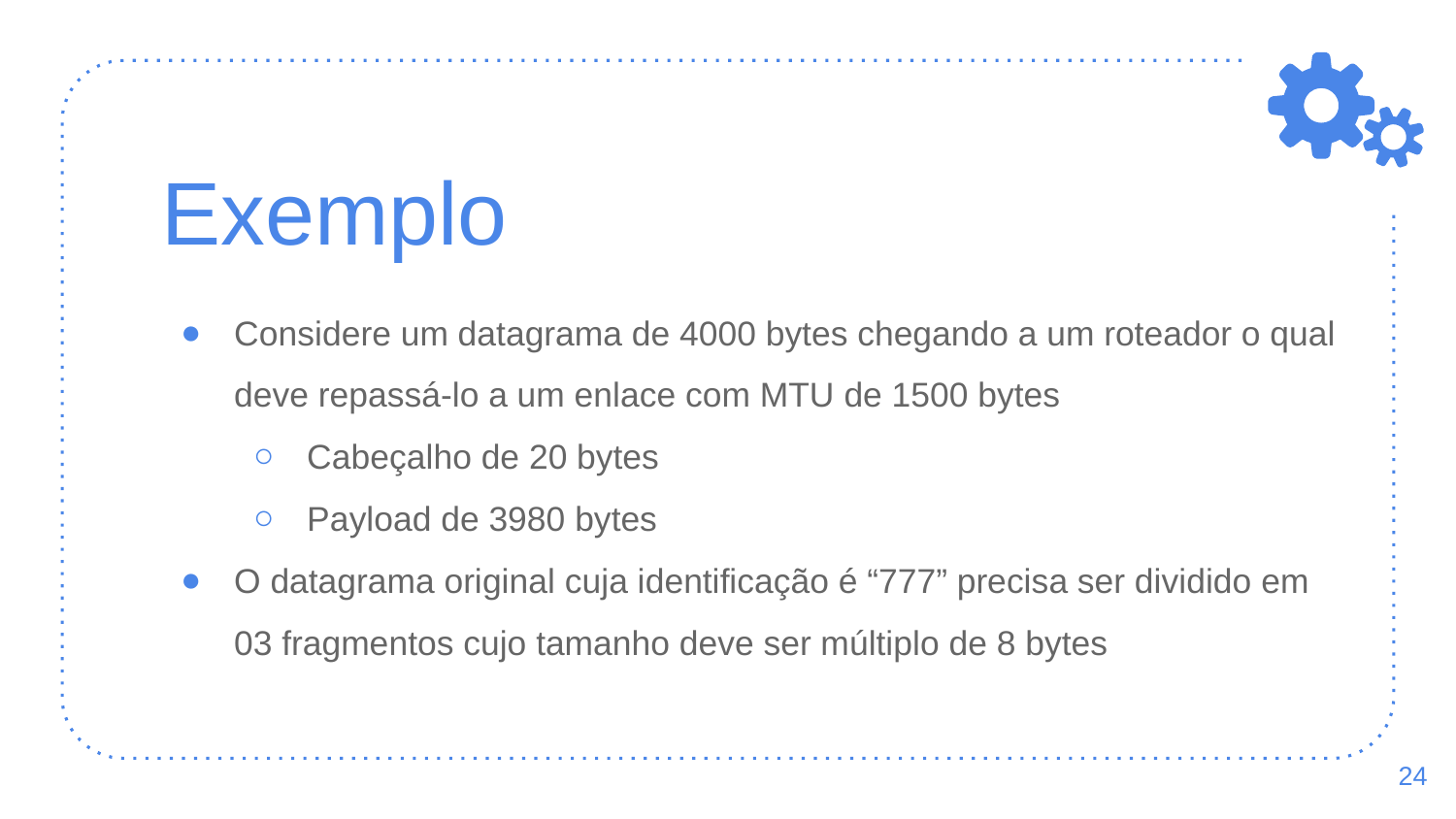

# Exemplo
Considere um datagrama de 4000 bytes chegando a um roteador o qual deve repassá-lo a um enlace com MTU de 1500 bytes
Cabeçalho de 20 bytes
Payload de 3980 bytes
O datagrama original cuja identificação é “777” precisa ser dividido em 03 fragmentos cujo tamanho deve ser múltiplo de 8 bytes
24